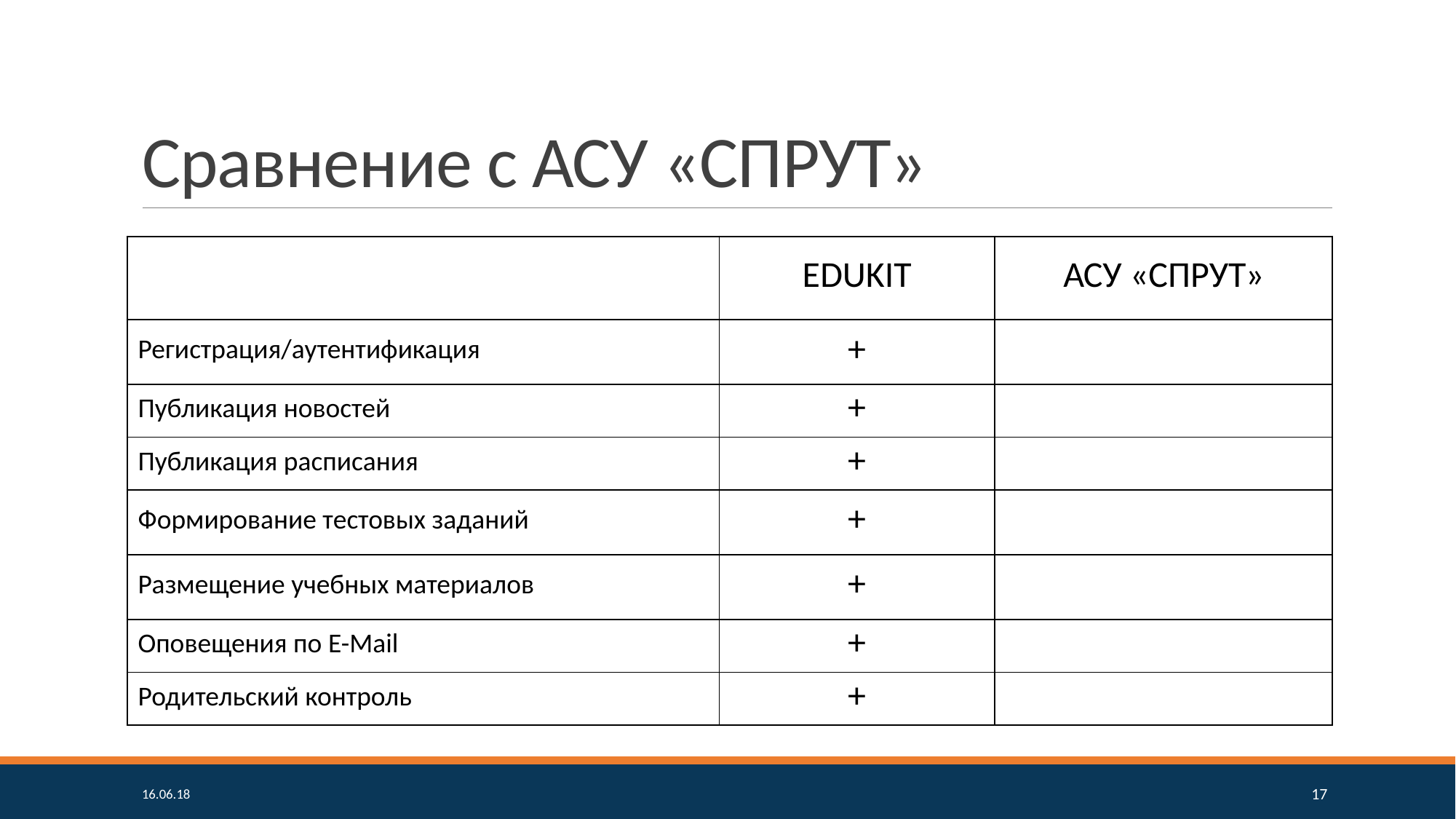

# Сравнение с АСУ «СПРУТ»
|  | EDUKIT | АСУ «СПРУТ» |
| --- | --- | --- |
| Регистрация/аутентификация | + |  |
| Публикация новостей | + |  |
| Публикация расписания | + |  |
| Формирование тестовых заданий | + |  |
| Размещение учебных материалов | + |  |
| Оповещения по E-Mail | + |  |
| Родительский контроль | + |  |
16.06.18
17